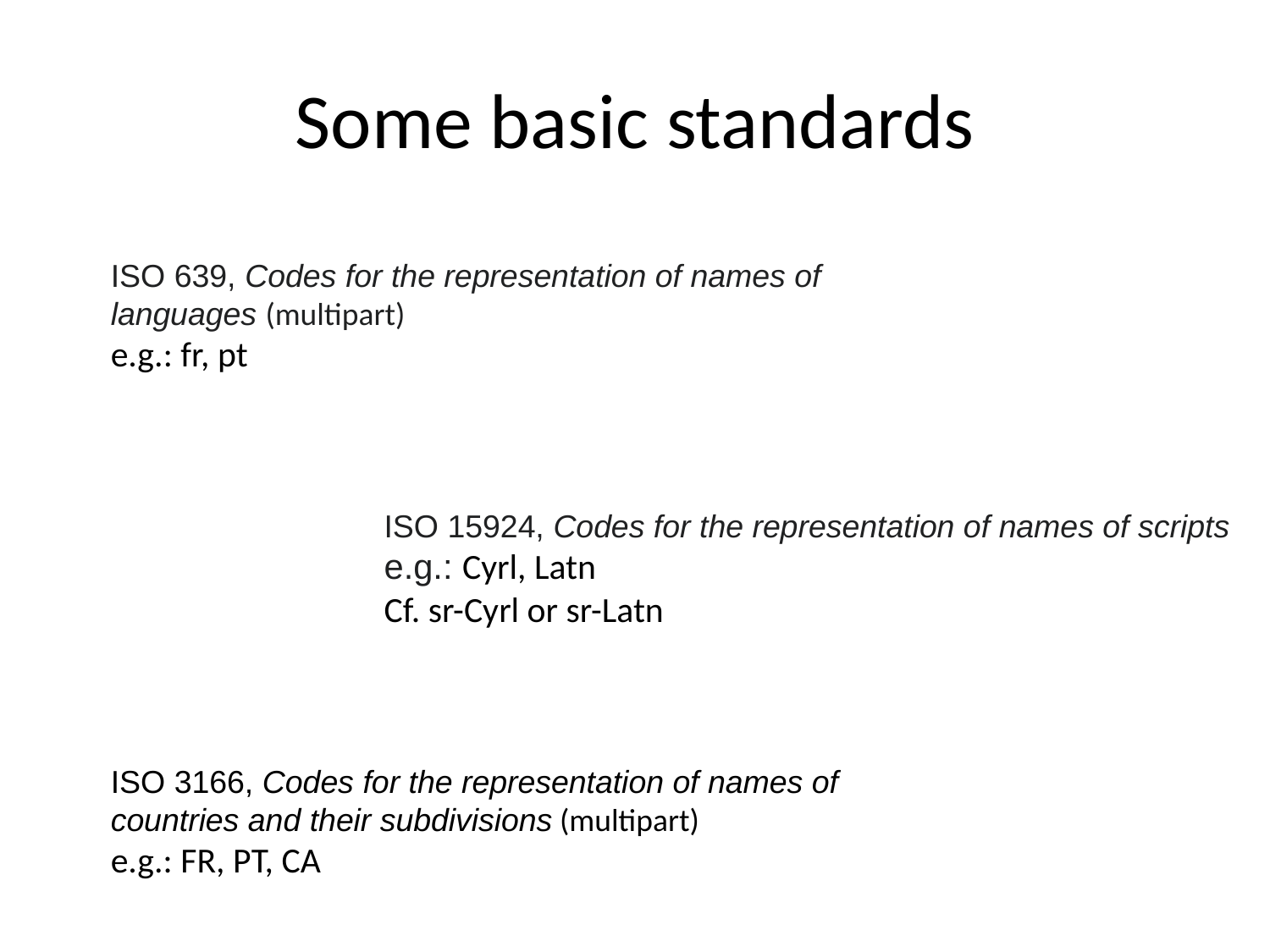

# Some basic standards
ISO 639, Codes for the representation of names of languages (multipart)
e.g.: fr, pt
ISO 15924, Codes for the representation of names of scripts
e.g.: Cyrl, Latn
Cf. sr-Cyrl or sr-Latn
ISO 3166, Codes for the representation of names of countries and their subdivisions (multipart)
e.g.: FR, PT, CA